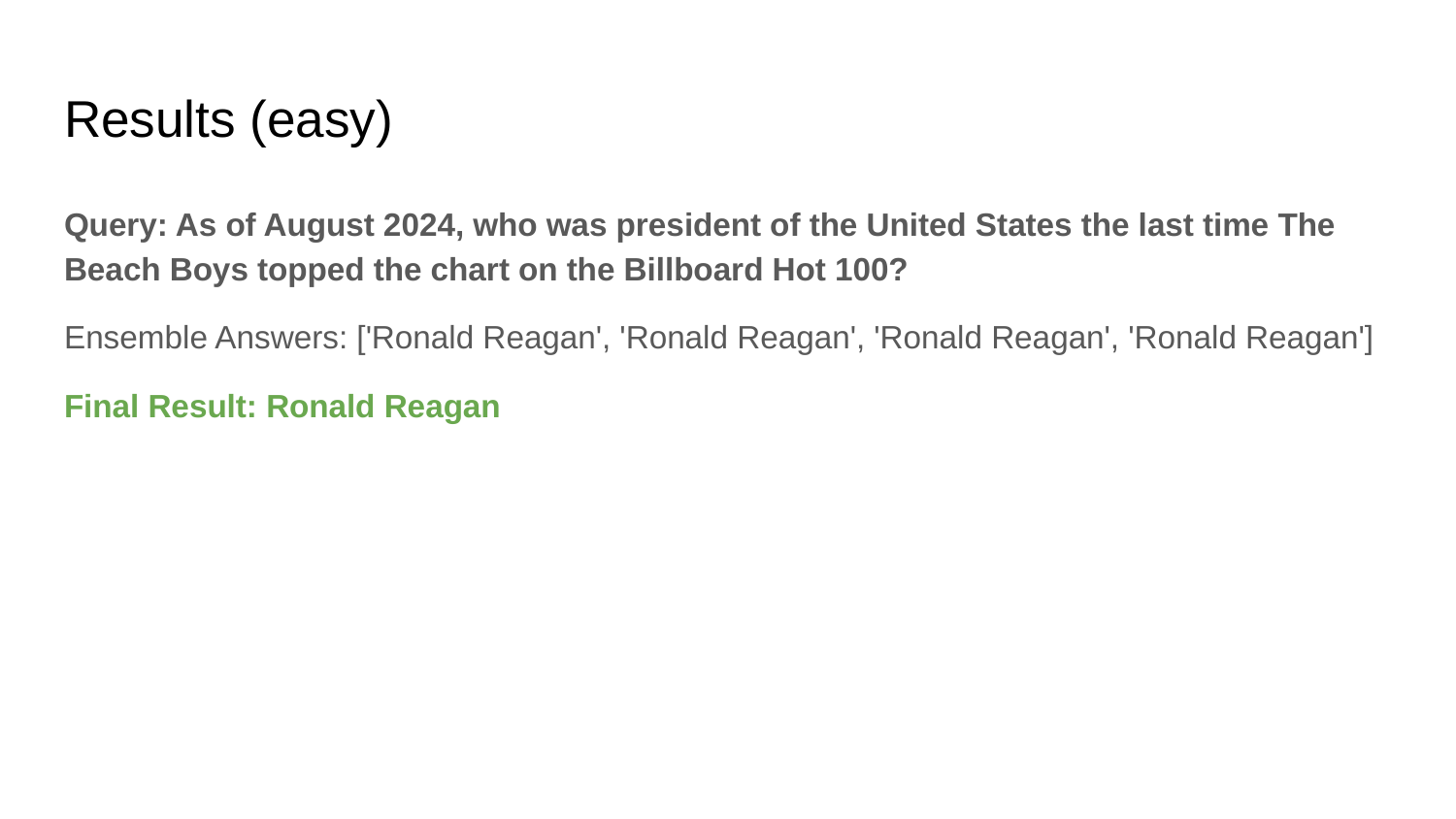

# Results (easy)
Query: As of August 2024, who was president of the United States the last time The Beach Boys topped the chart on the Billboard Hot 100?
Ensemble Answers: ['Ronald Reagan', 'Ronald Reagan', 'Ronald Reagan', 'Ronald Reagan']
Final Result: Ronald Reagan